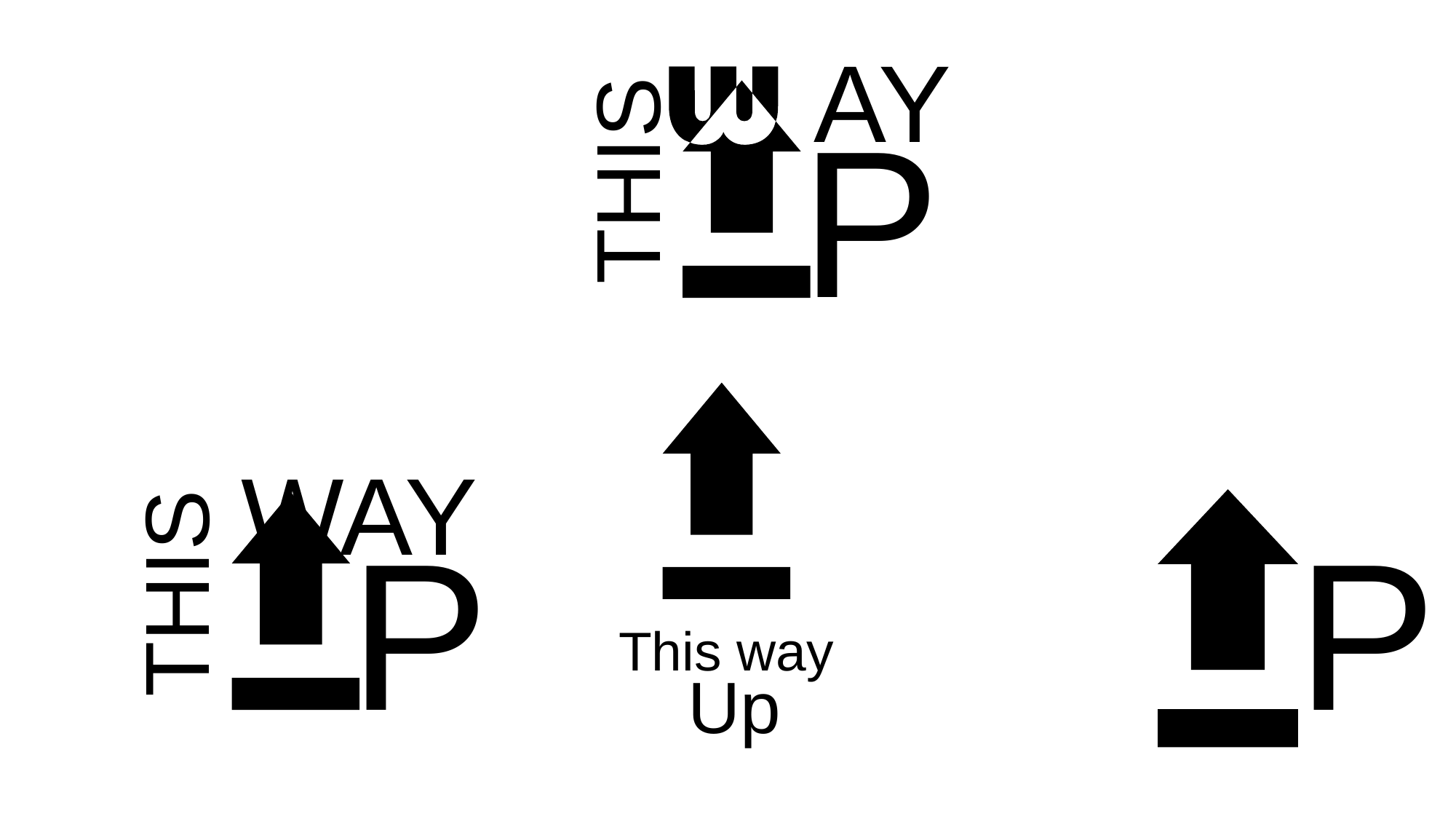

AY

P
THIS

This way
Up
WAY

P

P
THIS